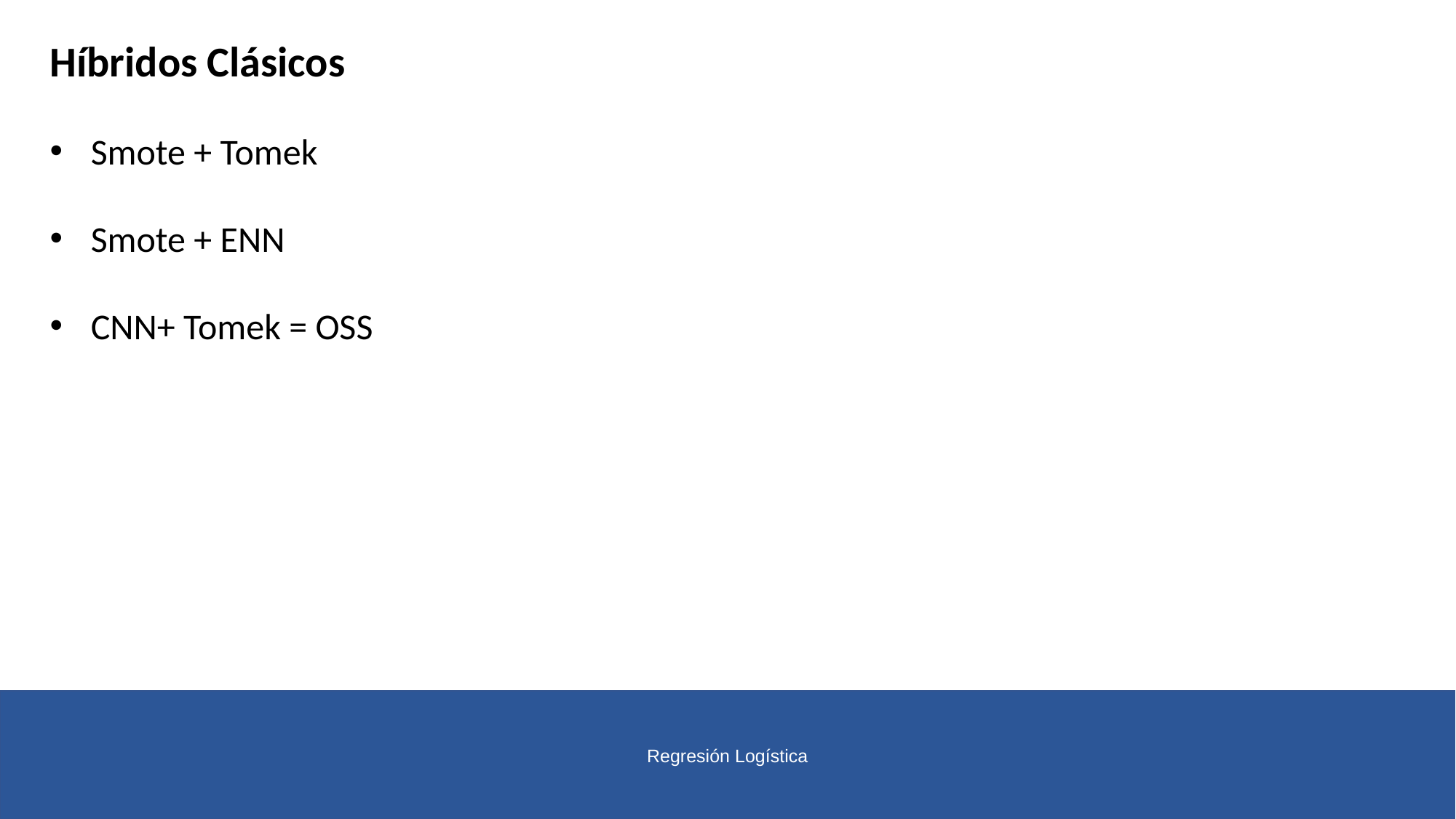

Híbridos Clásicos
Smote + Tomek

Smote + ENN

CNN+ Tomek = OSS

Regresión Logística
37